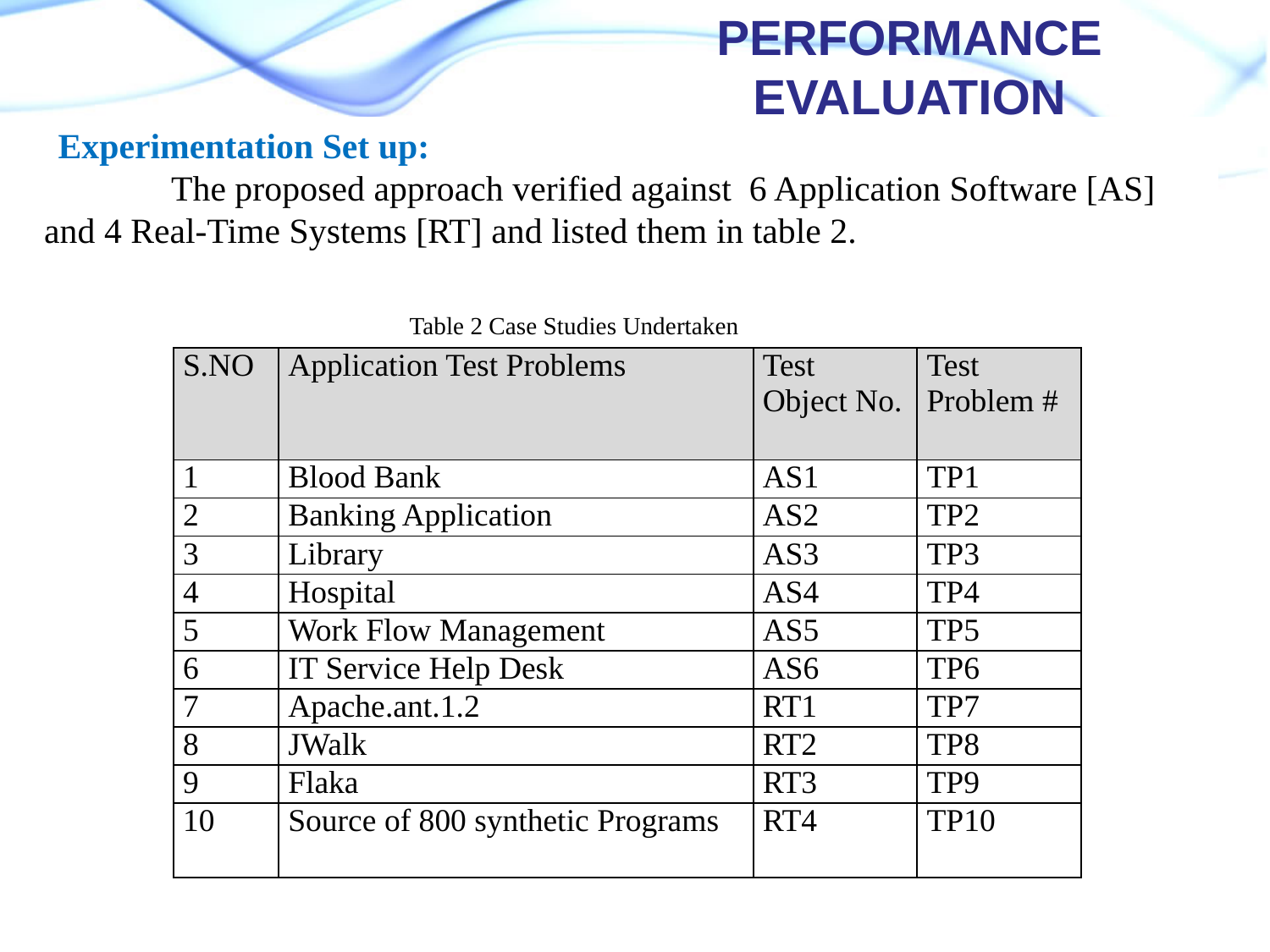

Performance Evaluation
Experimentation Set up:
	The proposed approach verified against  6 Application Software [AS] 	and 4 Real-Time Systems [RT] and listed them in table 2.
Table 2 Case Studies Undertaken
| S.NO | Application Test Problems | Test Object No. | Test Problem # |
| --- | --- | --- | --- |
| 1 | Blood Bank | AS1 | TP1 |
| 2 | Banking Application | AS2 | TP2 |
| 3 | Library | AS3 | TP3 |
| 4 | Hospital | AS4 | TP4 |
| 5 | Work Flow Management | AS5 | TP5 |
| 6 | IT Service Help Desk | AS6 | TP6 |
| 7 | Apache.ant.1.2 | RT1 | TP7 |
| 8 | JWalk | RT2 | TP8 |
| 9 | Flaka | RT3 | TP9 |
| 10 | Source of 800 synthetic Programs | RT4 | TP10 |